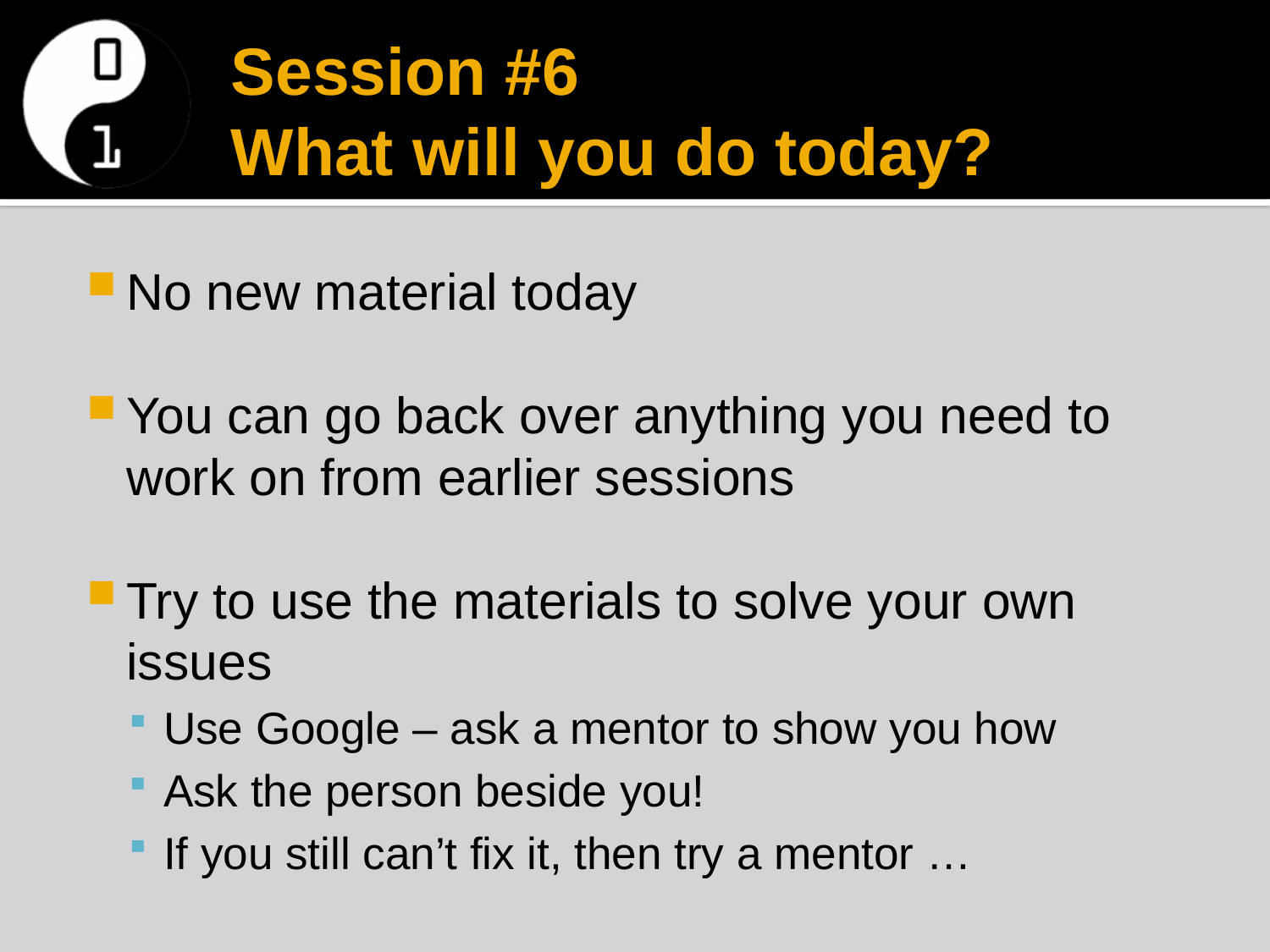

# Session #6 What will you do today?
No new material today

You can go back over anything you need to work on from earlier sessions

Try to use the materials to solve your own issues
Use Google – ask a mentor to show you how
Ask the person beside you!
If you still can’t fix it, then try a mentor …